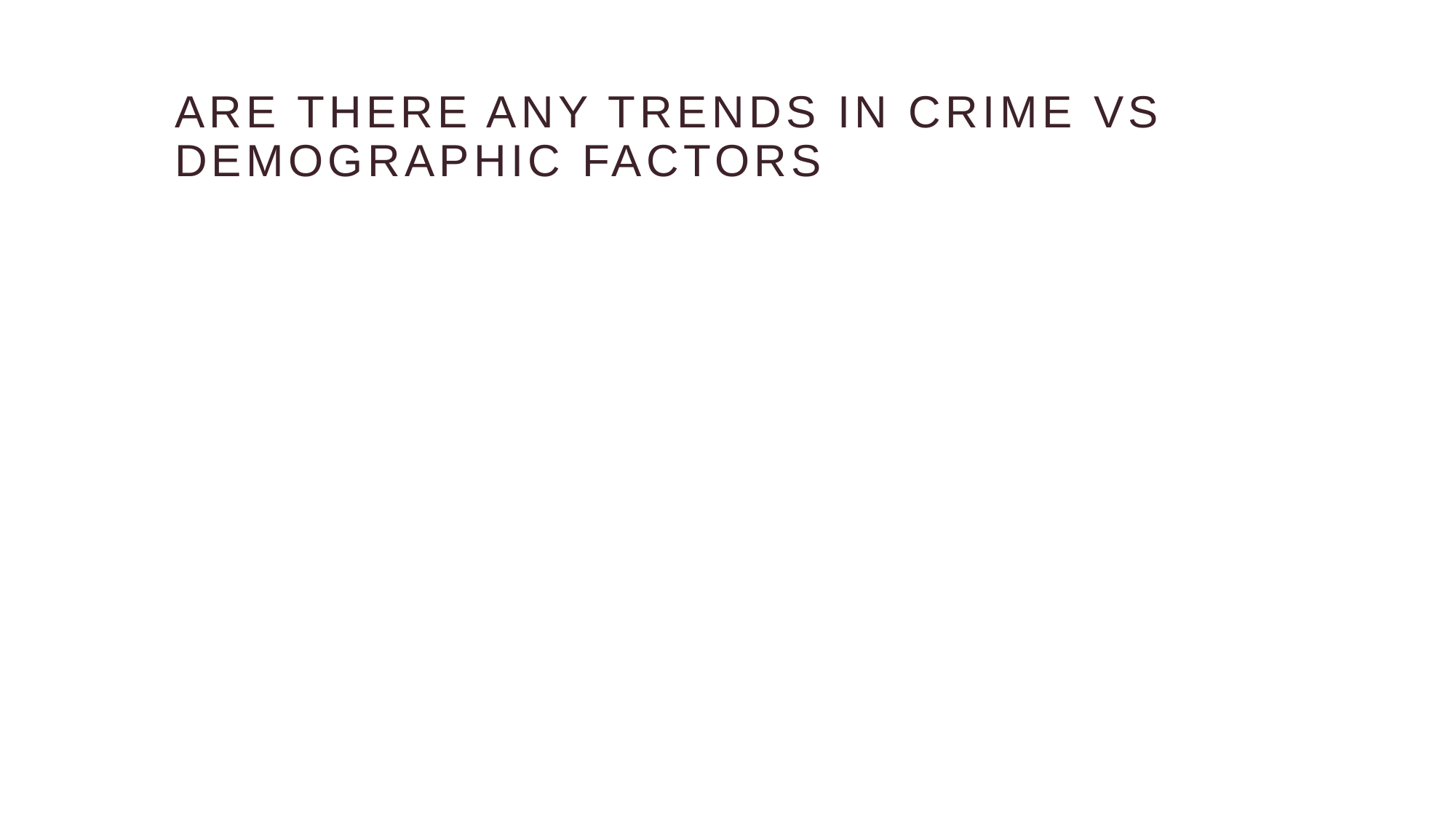

# Are there any trends in crime vs demographic factors